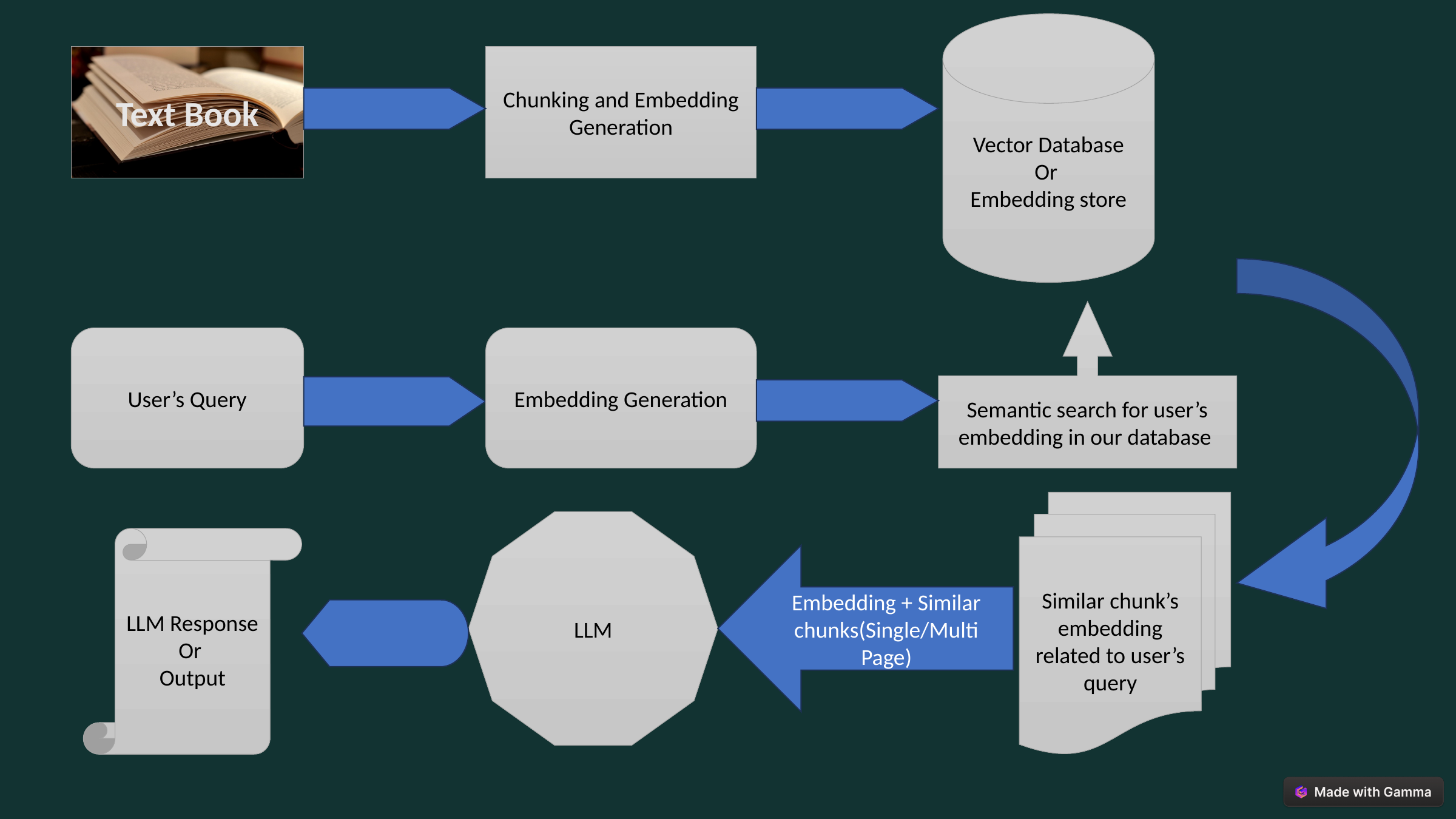

Vector Database
Or
Embedding store

Text Book
Chunking and Embedding Generation

Semantic search for user’s embedding in our database

User’s Query
Embedding Generation
Similar chunk’s embedding related to user’s query
LLM
LLM Response
Or
Output
Embedding + Similar chunks(Single/Multi Page)